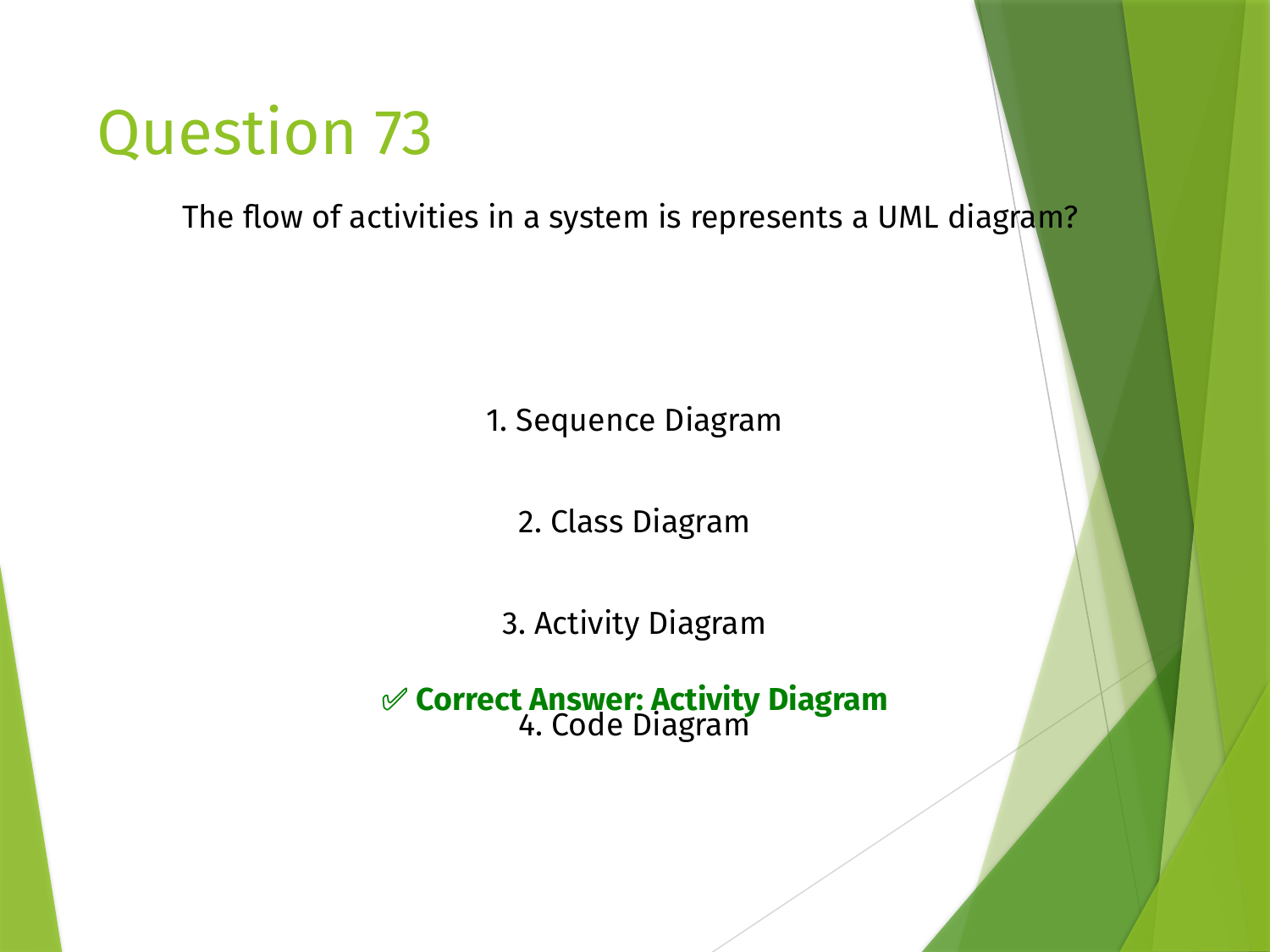

# Question 73
The flow of activities in a system is represents a UML diagram?

1. Sequence Diagram

2. Class Diagram

3. Activity Diagram

✅ Correct Answer: Activity Diagram

4. Code Diagram